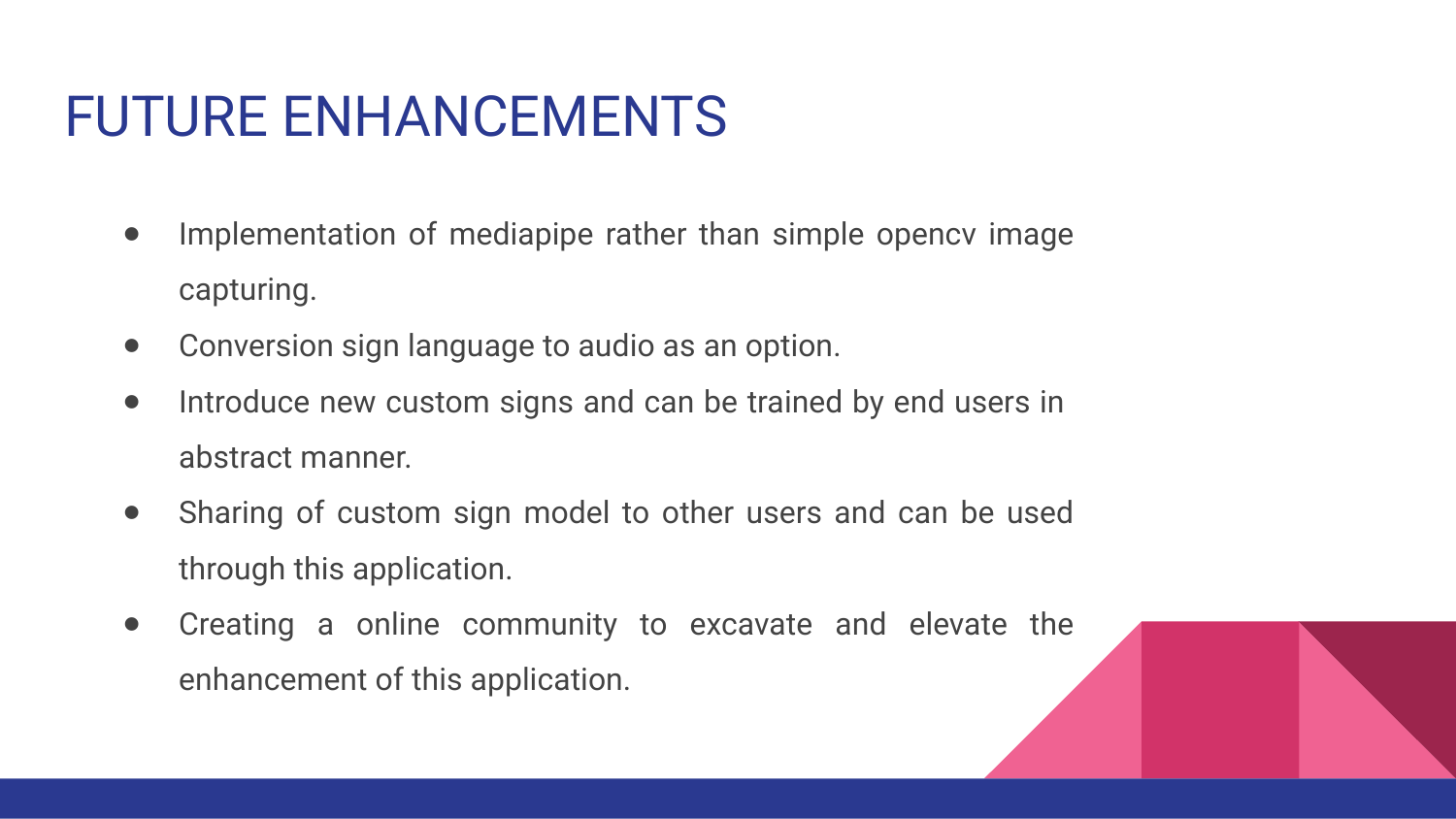

# FUTURE ENHANCEMENTS
Implementation of mediapipe rather than simple opencv image capturing.
Conversion sign language to audio as an option.
Introduce new custom signs and can be trained by end users in  abstract manner.
Sharing of custom sign model to other users and can be used through this application.
Creating a online community to excavate and elevate the enhancement of this application.